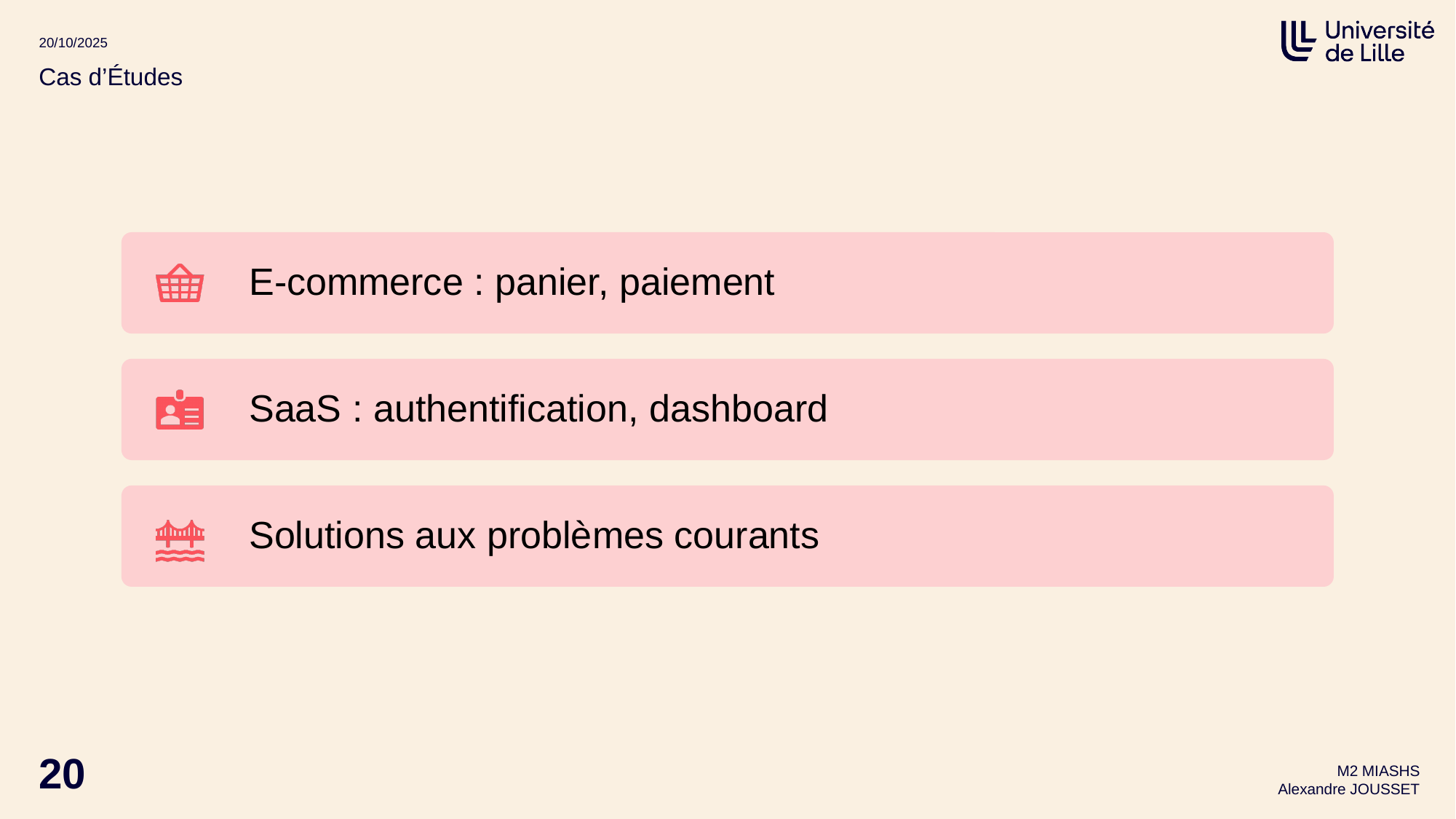

# Cas d’Études
E-commerce : panier, paiement
SaaS : authentification, dashboard
Solutions aux problèmes courants